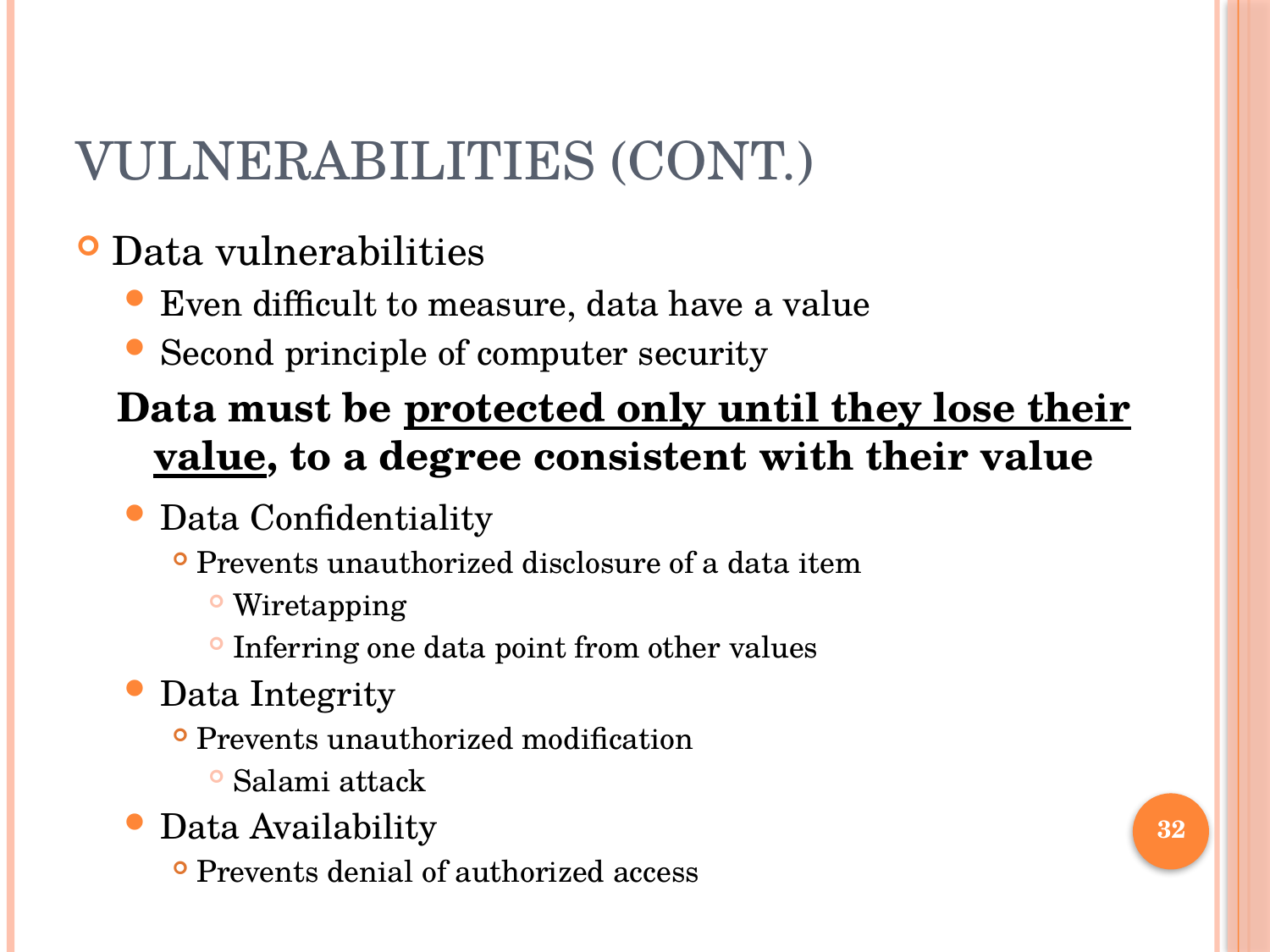

# Vulnerabilities (cont.)
Data vulnerabilities
Even difficult to measure, data have a value
Second principle of computer security
Data must be protected only until they lose their value, to a degree consistent with their value
Data Confidentiality
Prevents unauthorized disclosure of a data item
Wiretapping
Inferring one data point from other values
Data Integrity
Prevents unauthorized modification
Salami attack
Data Availability
Prevents denial of authorized access

32